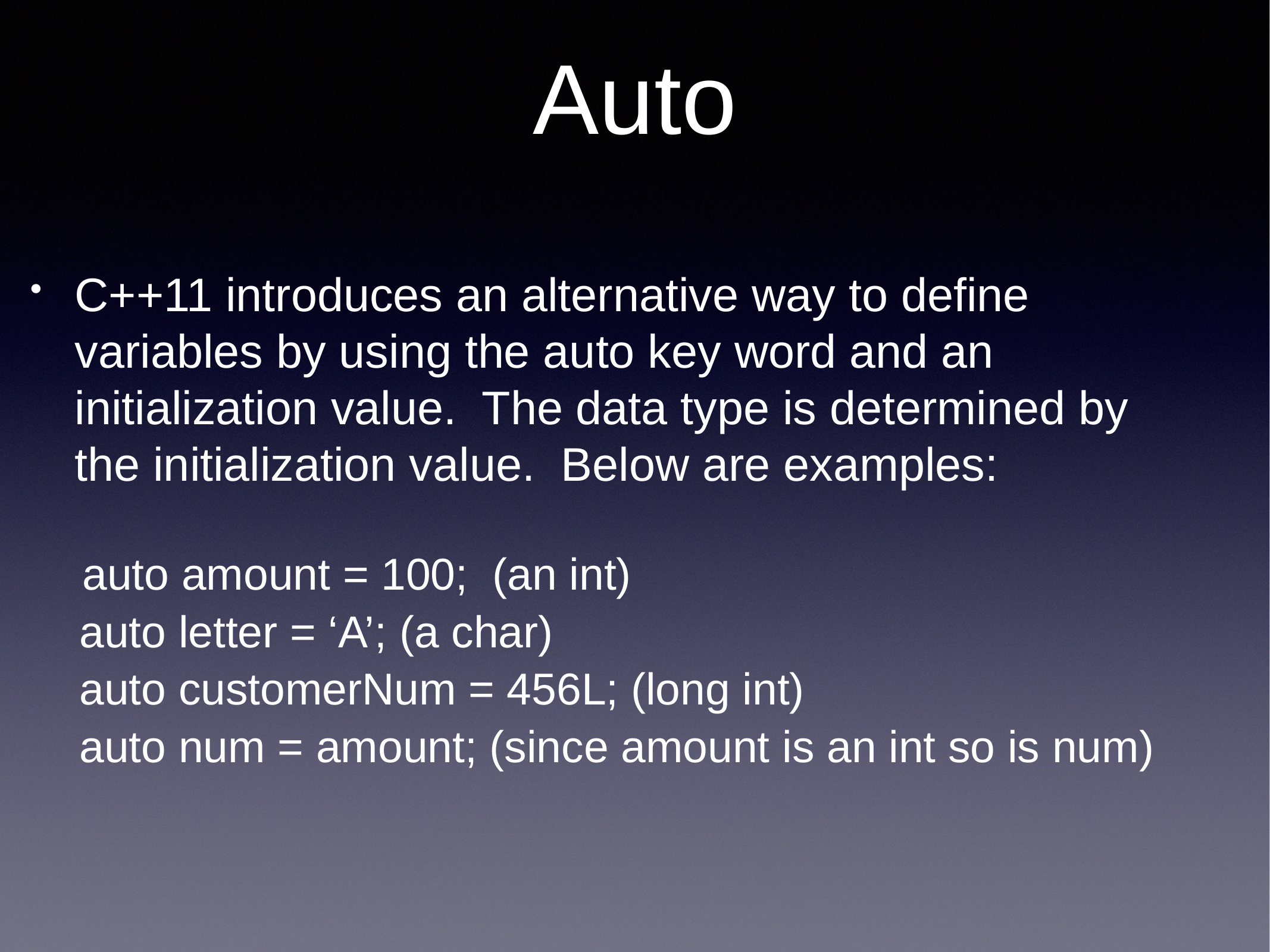

# Auto
C++11 introduces an alternative way to define variables by using the auto key word and an initialization value.  The data type is determined by the initialization value.  Below are examples:
    auto amount = 100;  (an int)
    auto letter = ‘A’; (a char)
    auto customerNum = 456L; (long int)
    auto num = amount; (since amount is an int so is num)